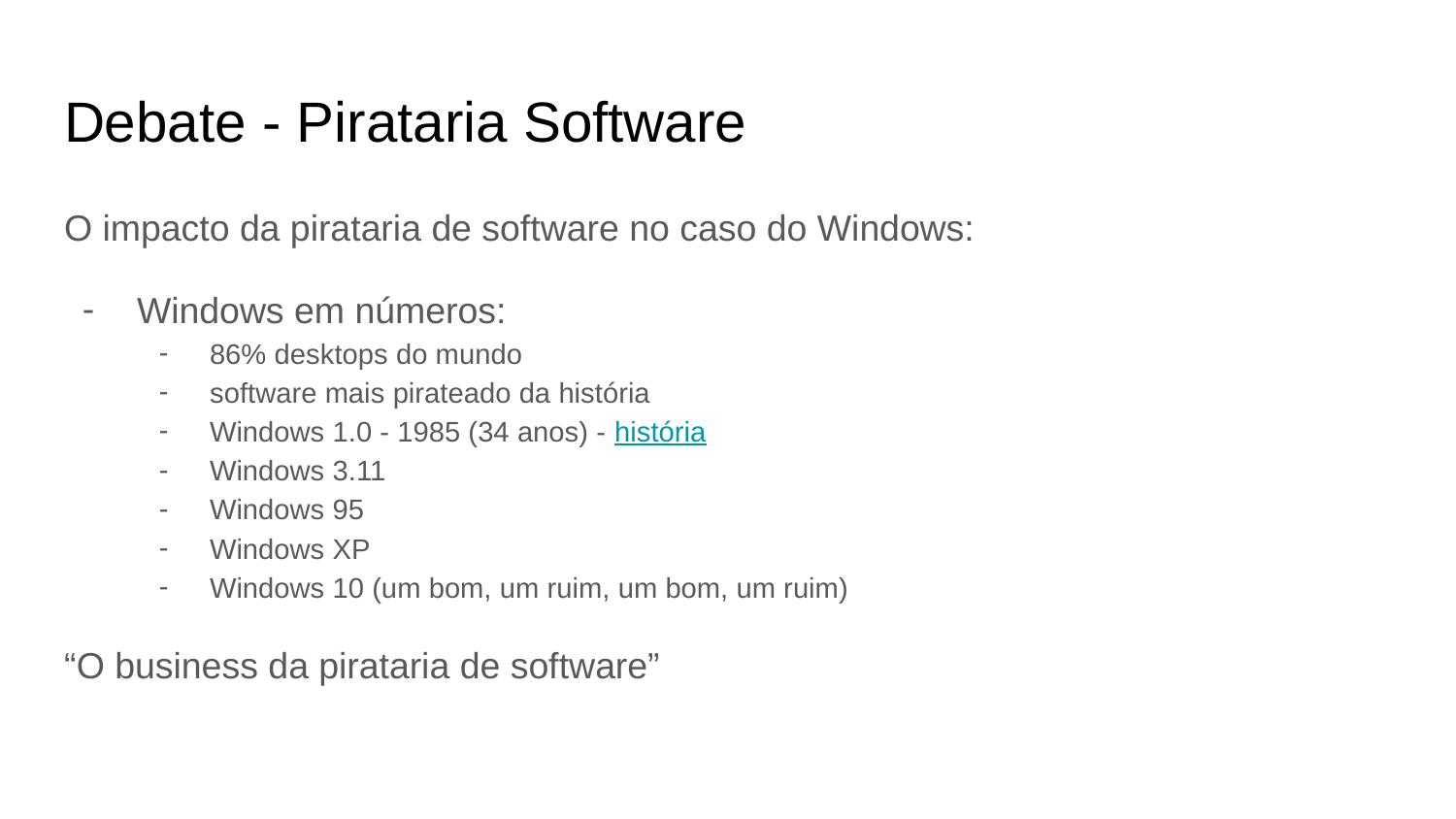

# Debate - Pirataria Software
O impacto da pirataria de software no caso do Windows:
Windows em números:
86% desktops do mundo
software mais pirateado da história
Windows 1.0 - 1985 (34 anos) - história
Windows 3.11
Windows 95
Windows XP
Windows 10 (um bom, um ruim, um bom, um ruim)
“O business da pirataria de software”